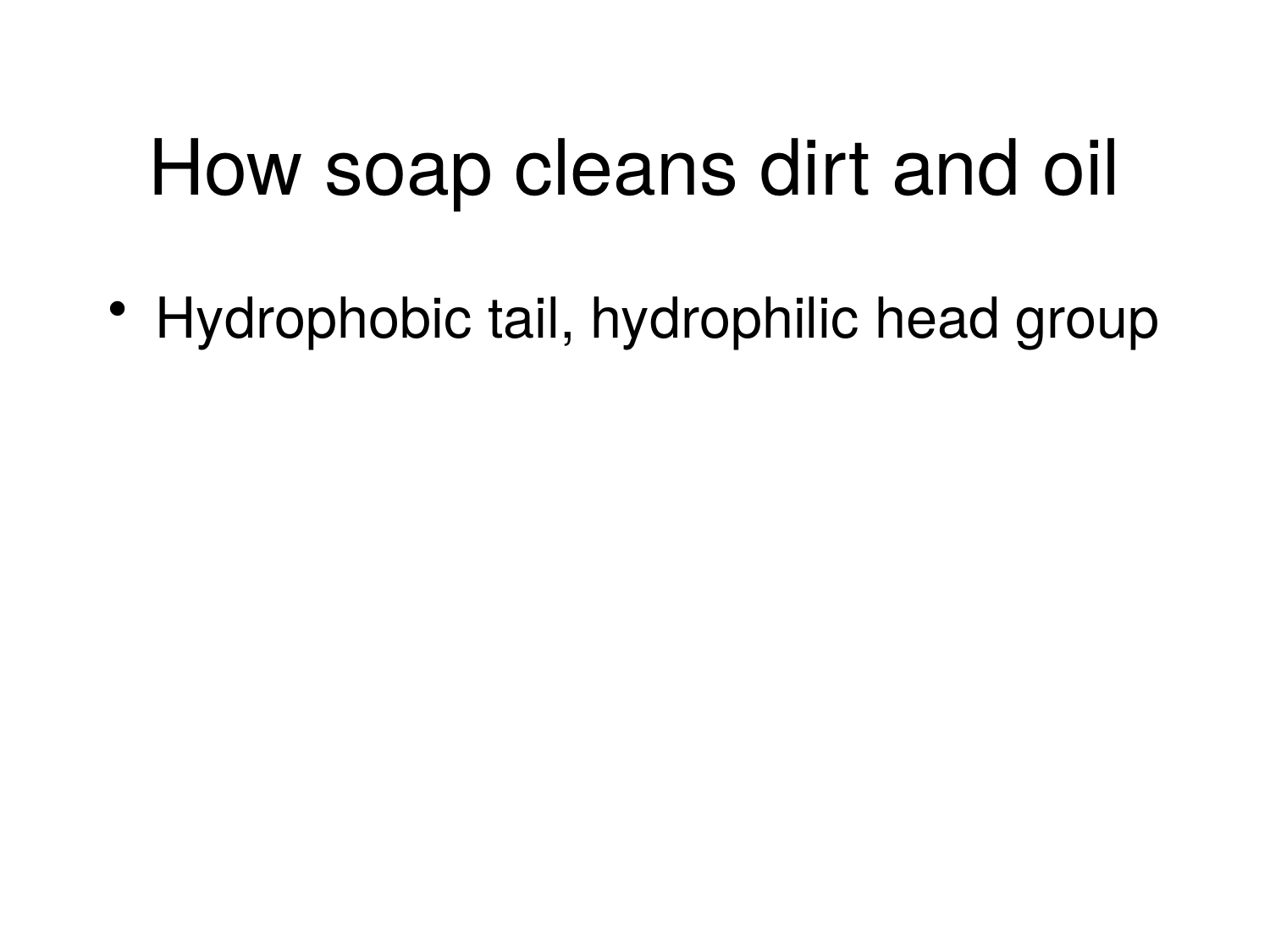

# How soap cleans dirt and oil
Hydrophobic tail, hydrophilic head group